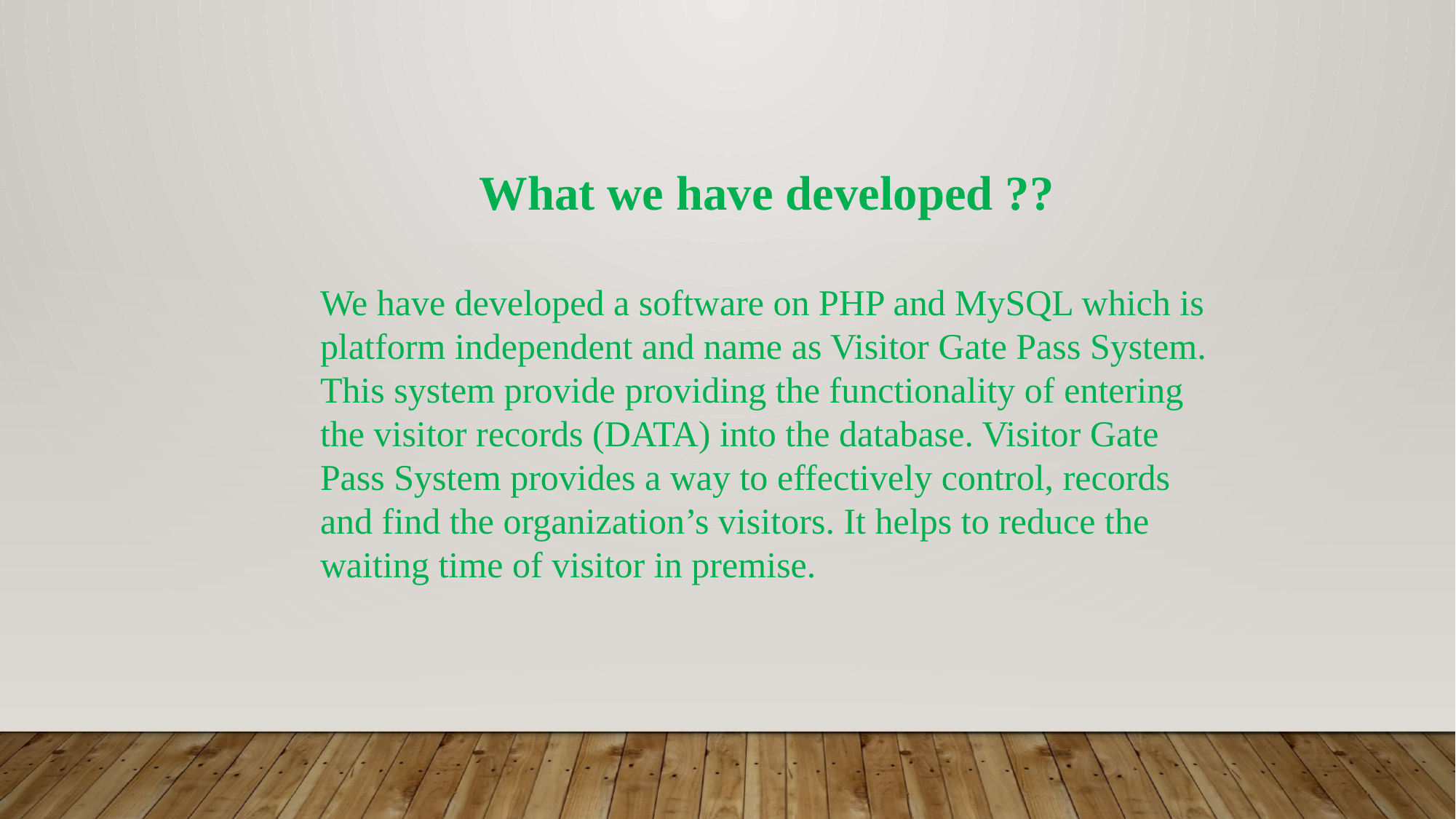

What we have developed ??
We have developed a software on PHP and MySQL which is platform independent and name as Visitor Gate Pass System. This system provide providing the functionality of entering the visitor records (DATA) into the database. Visitor Gate Pass System provides a way to effectively control, records and find the organization’s visitors. It helps to reduce the waiting time of visitor in premise.